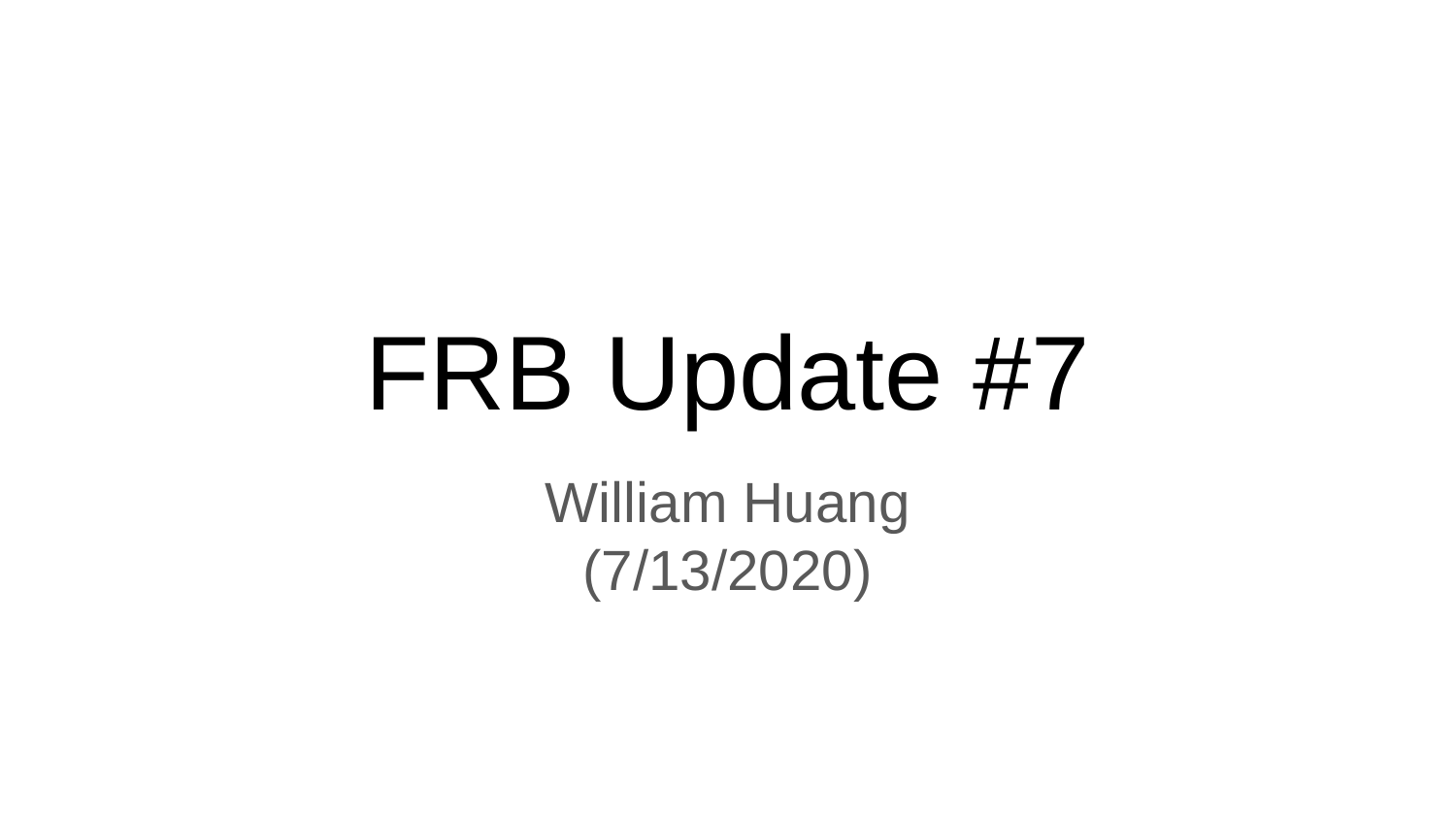

# FRB Update #7
William Huang
(7/13/2020)